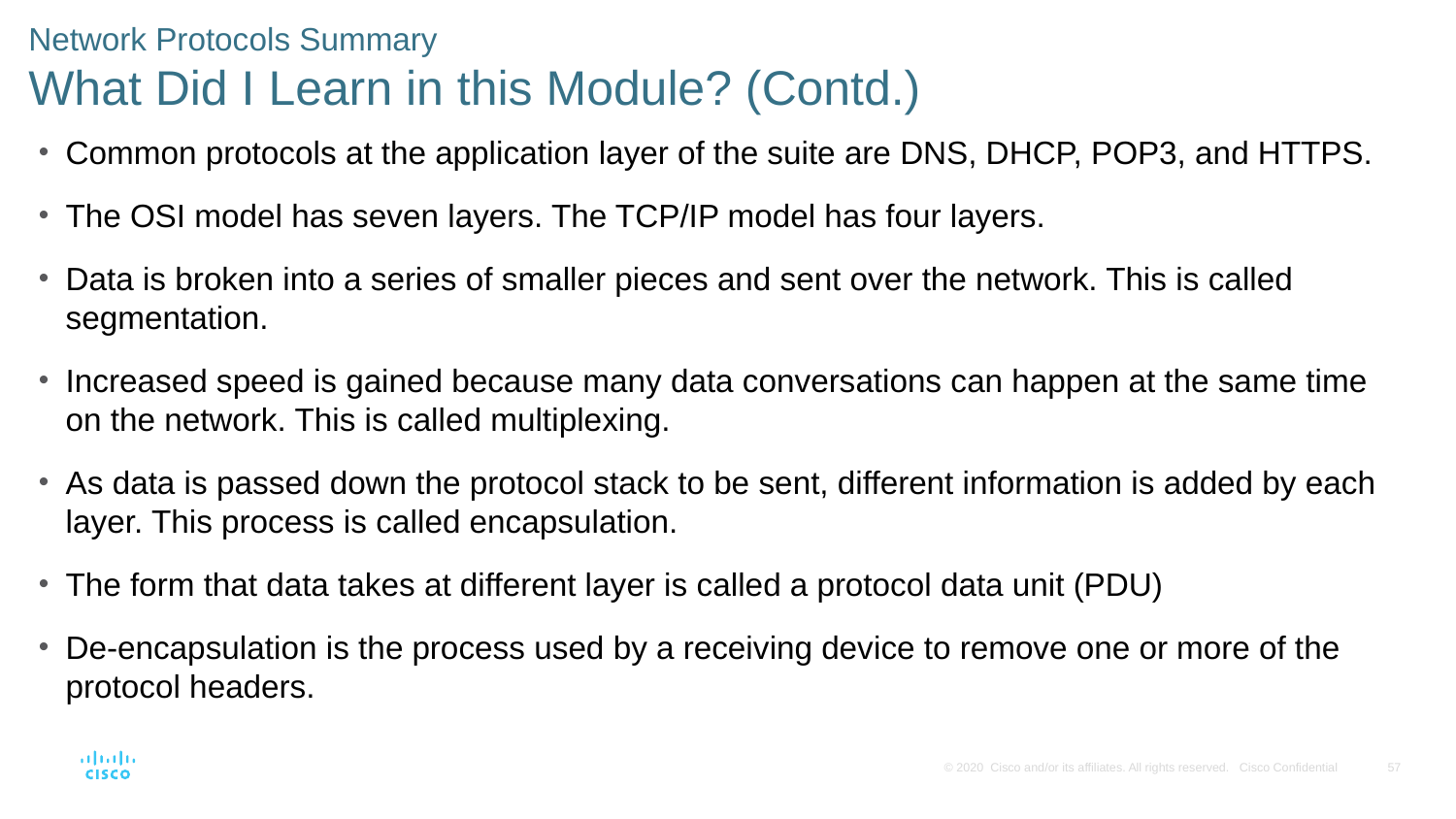

# Network Protocols Summary What Did I Learn in this Module? (Contd.)
Common protocols at the application layer of the suite are DNS, DHCP, POP3, and HTTPS.
The OSI model has seven layers. The TCP/IP model has four layers.
Data is broken into a series of smaller pieces and sent over the network. This is called segmentation.
Increased speed is gained because many data conversations can happen at the same time on the network. This is called multiplexing.
As data is passed down the protocol stack to be sent, different information is added by each layer. This process is called encapsulation.
The form that data takes at different layer is called a protocol data unit (PDU)
De-encapsulation is the process used by a receiving device to remove one or more of the protocol headers.